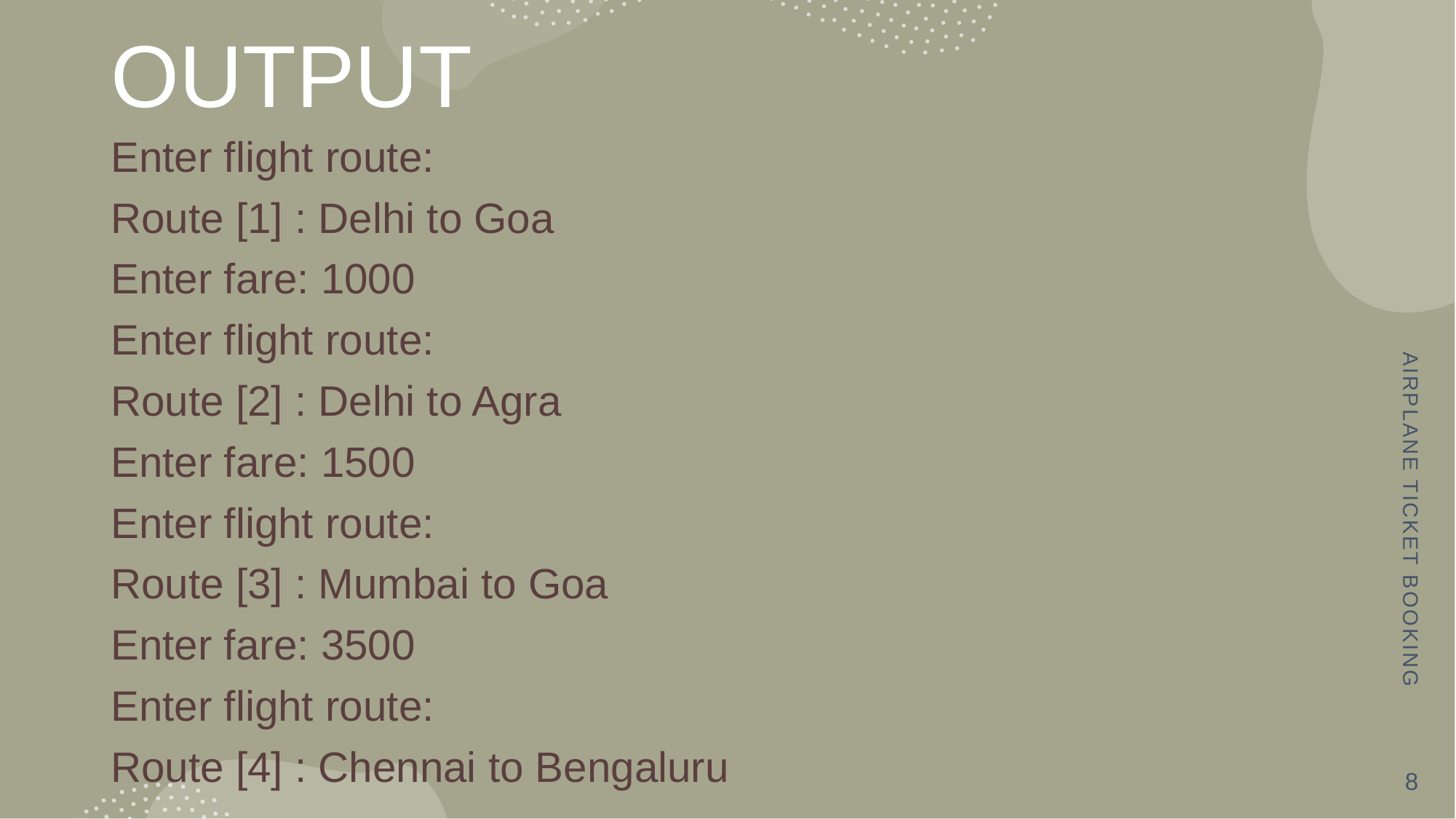

# OUTPUT
Enter flight route:
Route [1] : Delhi to Goa
Enter fare: 1000
Enter flight route:
Route [2] : Delhi to Agra
Enter fare: 1500
Enter flight route:
Route [3] : Mumbai to Goa
Enter fare: 3500
Enter flight route:
Route [4] : Chennai to Bengaluru
AIRPLANE TICKET BOOKING
8